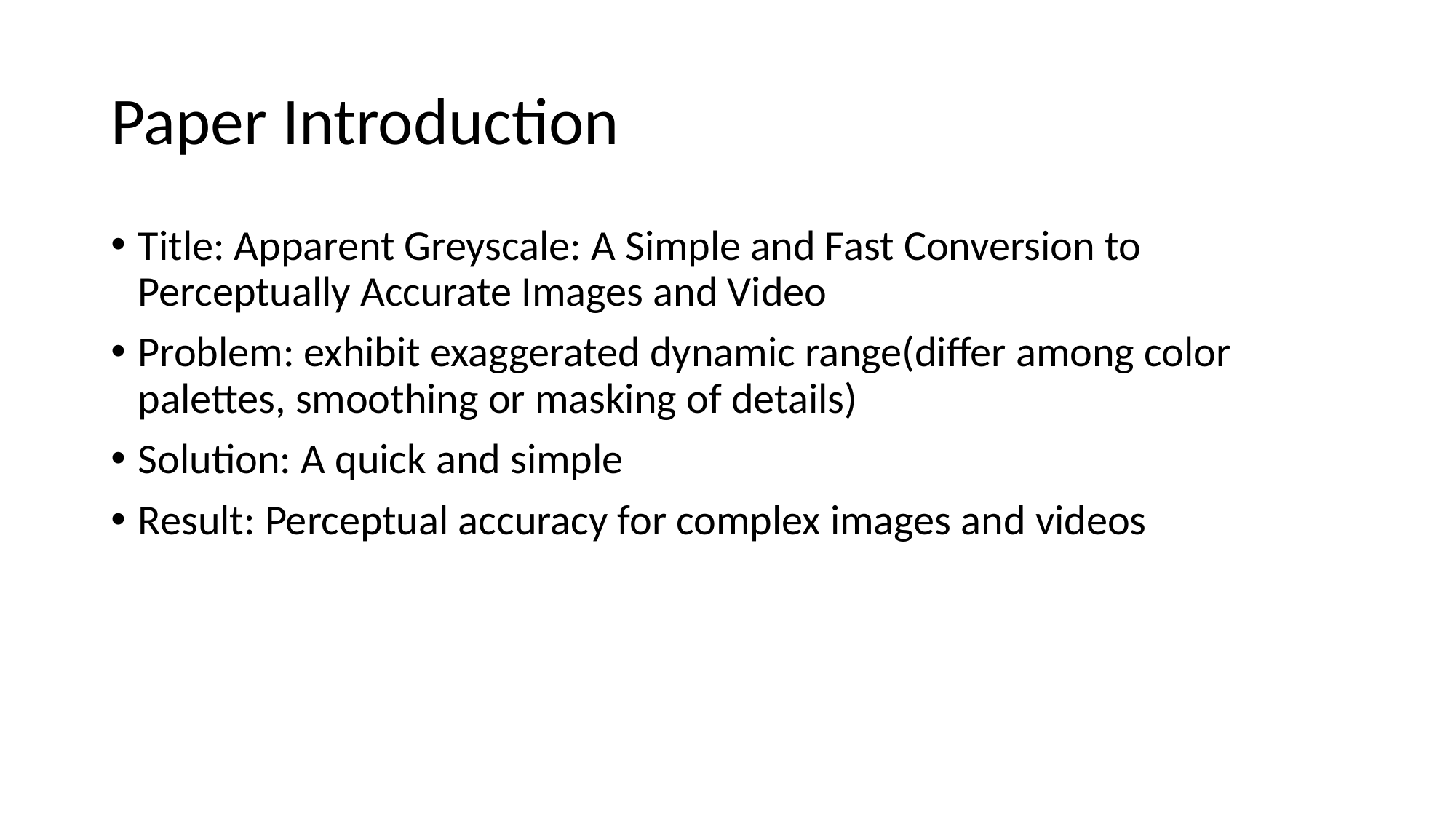

# Paper Introduction
Title: Apparent Greyscale: A Simple and Fast Conversion to Perceptually Accurate Images and Video
Problem: exhibit exaggerated dynamic range(differ among color palettes, smoothing or masking of details)
Solution: A quick and simple
Result: Perceptual accuracy for complex images and videos